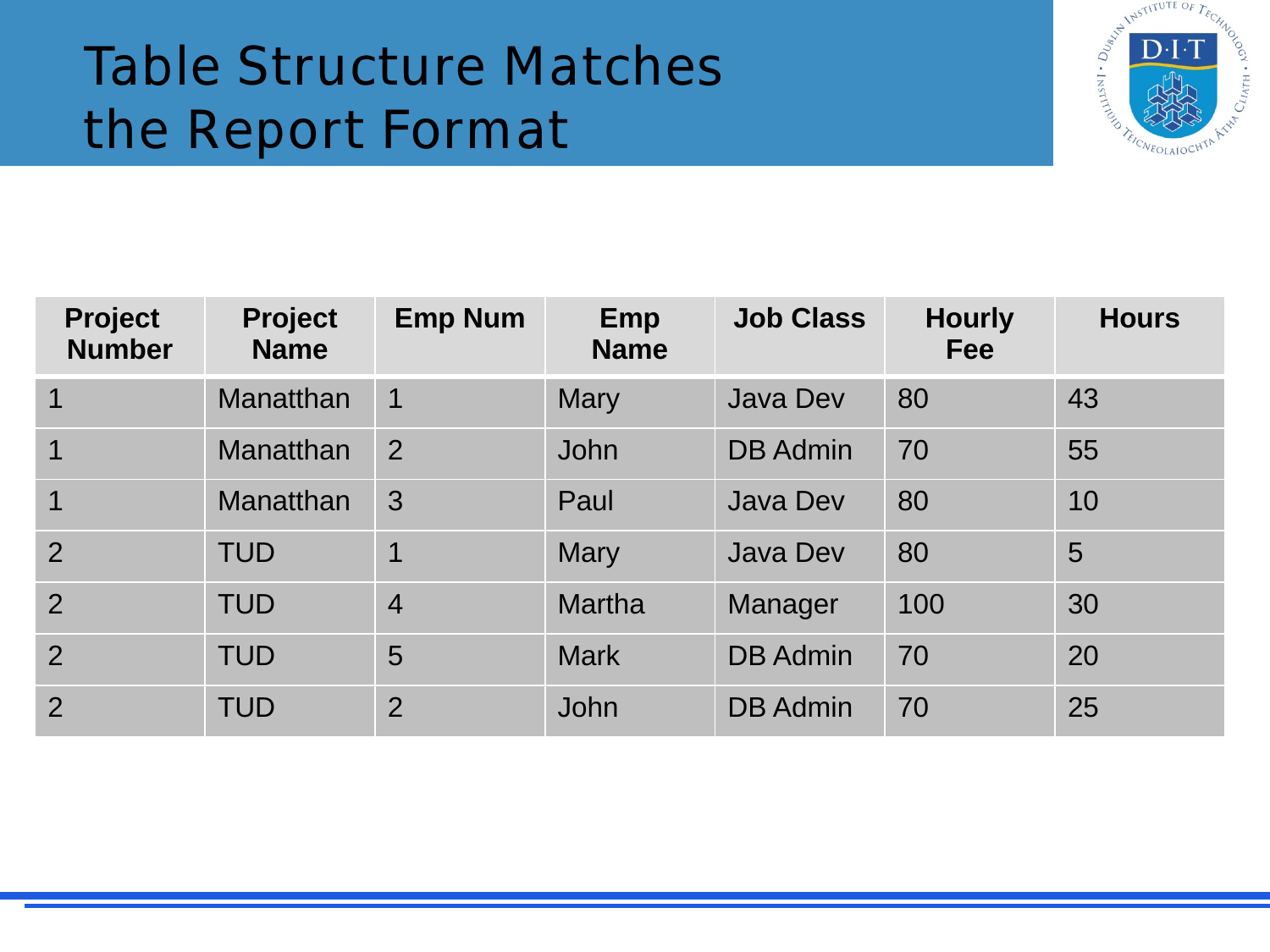

Table Structure Matches
the Report Format
| Project Number | Project Name | Emp Num | Emp Name | Job Class | Hourly Fee | Hours |
| --- | --- | --- | --- | --- | --- | --- |
| 1 | Manatthan | 1 | Mary | Java Dev | 80 | 43 |
| 1 | Manatthan | 2 | John | DB Admin | 70 | 55 |
| 1 | Manatthan | 3 | Paul | Java Dev | 80 | 10 |
| 2 | TUD | 1 | Mary | Java Dev | 80 | 5 |
| 2 | TUD | 4 | Martha | Manager | 100 | 30 |
| 2 | TUD | 5 | Mark | DB Admin | 70 | 20 |
| 2 | TUD | 2 | John | DB Admin | 70 | 25 |